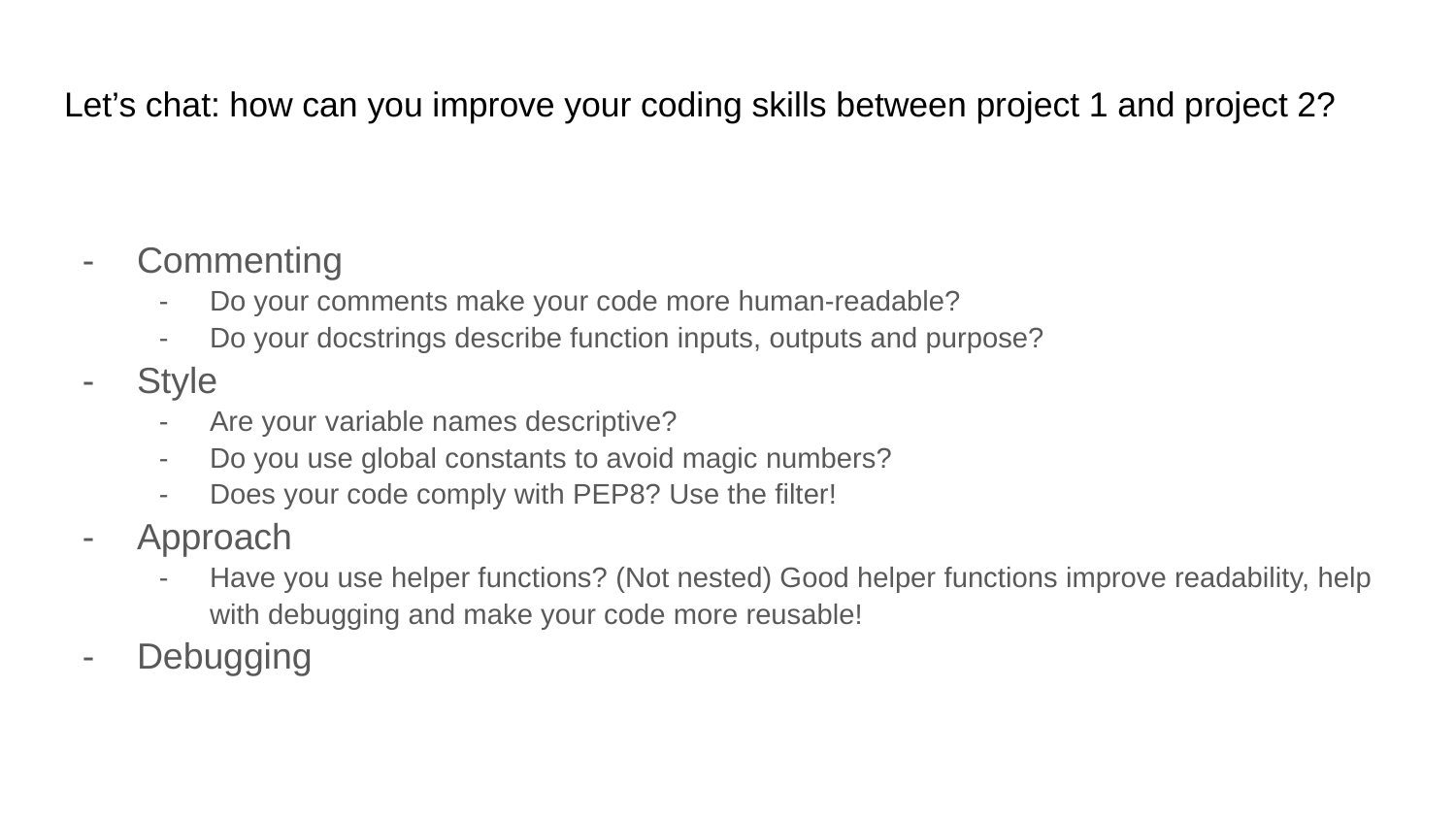

# Let’s chat: how can you improve your coding skills between project 1 and project 2?
Commenting
Do your comments make your code more human-readable?
Do your docstrings describe function inputs, outputs and purpose?
Style
Are your variable names descriptive?
Do you use global constants to avoid magic numbers?
Does your code comply with PEP8? Use the filter!
Approach
Have you use helper functions? (Not nested) Good helper functions improve readability, help with debugging and make your code more reusable!
Debugging